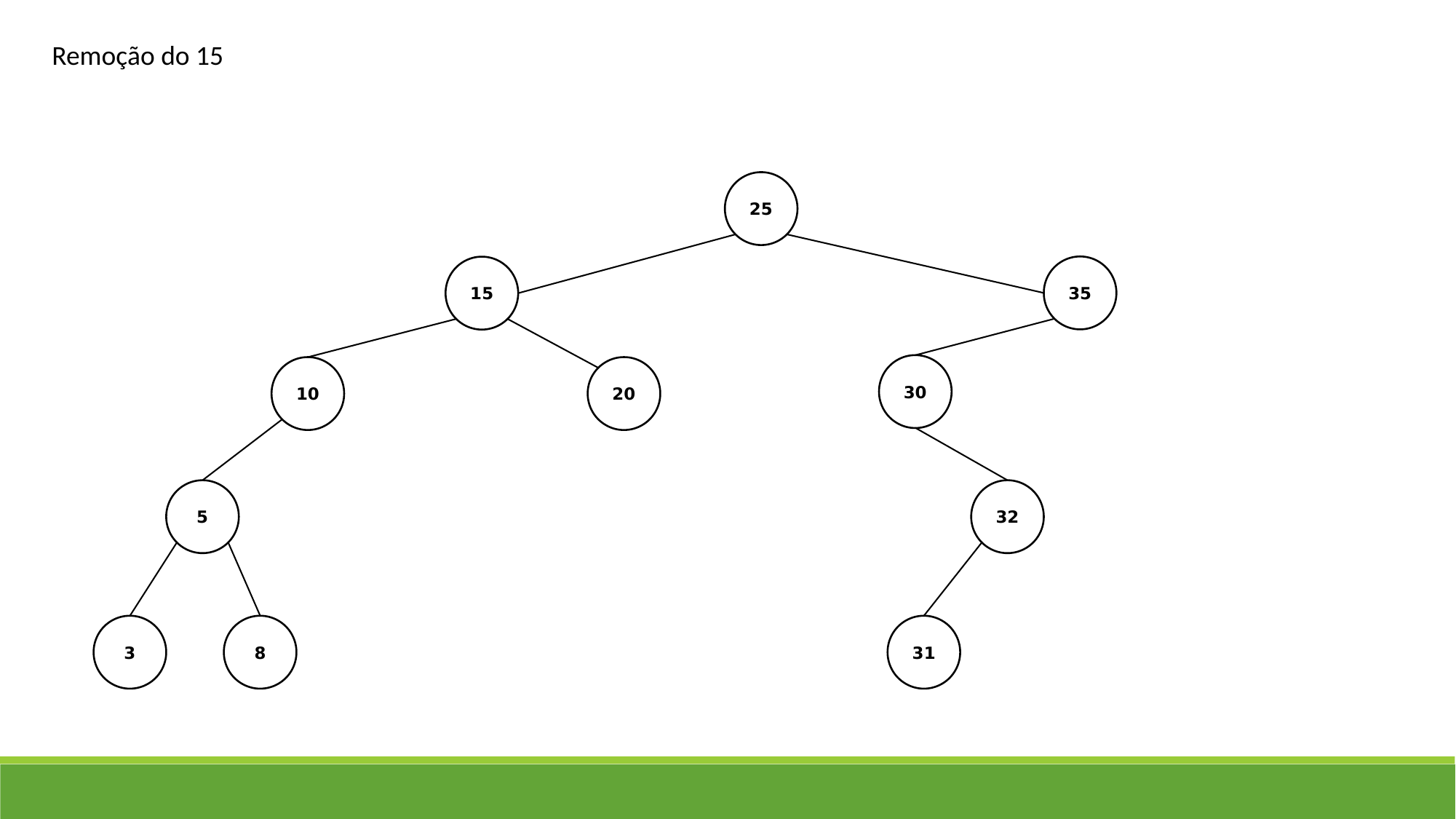

Remoção do 15
25
35
15
30
10
20
5
32
8
31
3